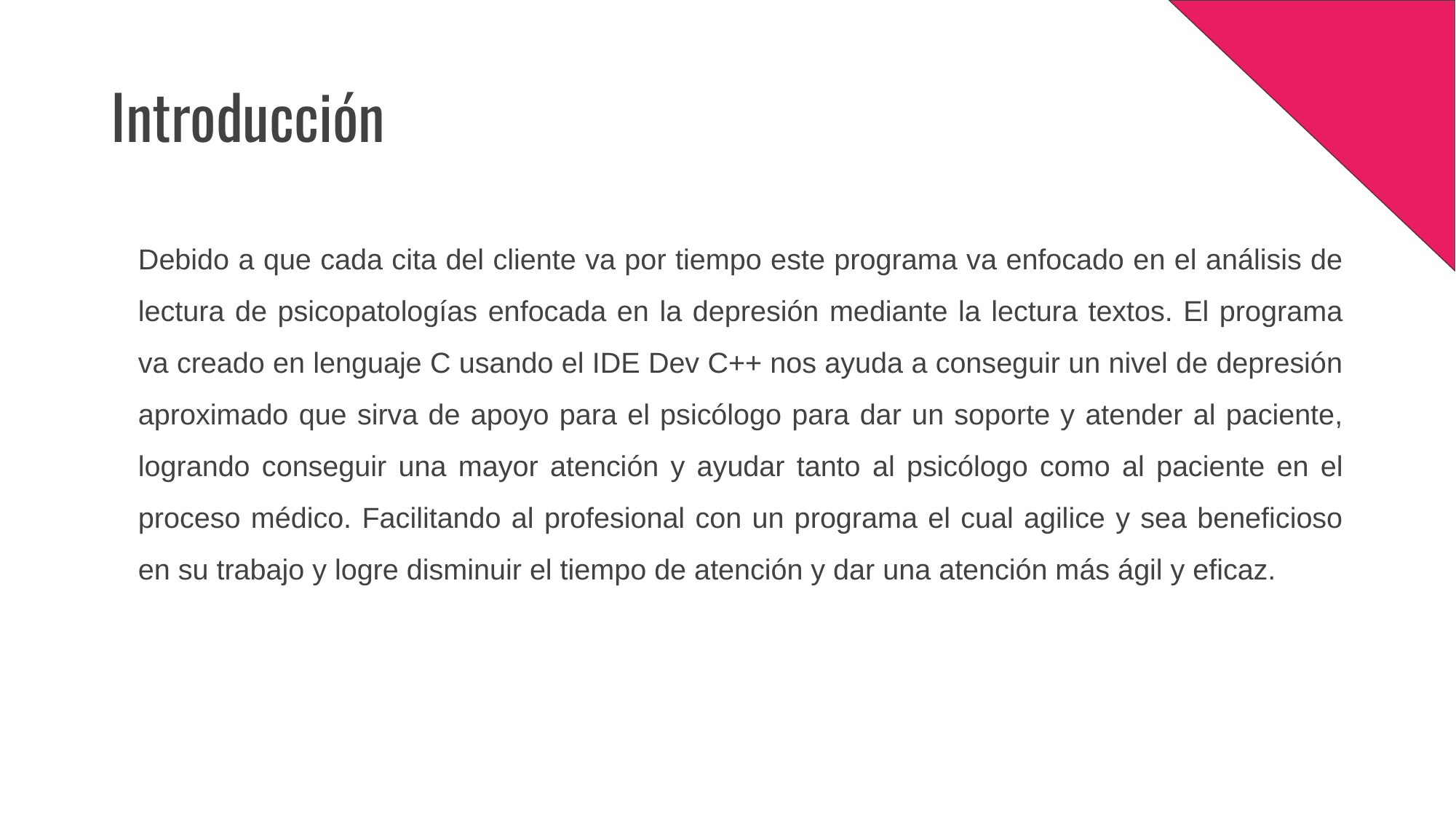

# Introducción
Debido a que cada cita del cliente va por tiempo este programa va enfocado en el análisis de lectura de psicopatologías enfocada en la depresión mediante la lectura textos. El programa va creado en lenguaje C usando el IDE Dev C++ nos ayuda a conseguir un nivel de depresión aproximado que sirva de apoyo para el psicólogo para dar un soporte y atender al paciente, logrando conseguir una mayor atención y ayudar tanto al psicólogo como al paciente en el proceso médico. Facilitando al profesional con un programa el cual agilice y sea beneficioso en su trabajo y logre disminuir el tiempo de atención y dar una atención más ágil y eficaz.